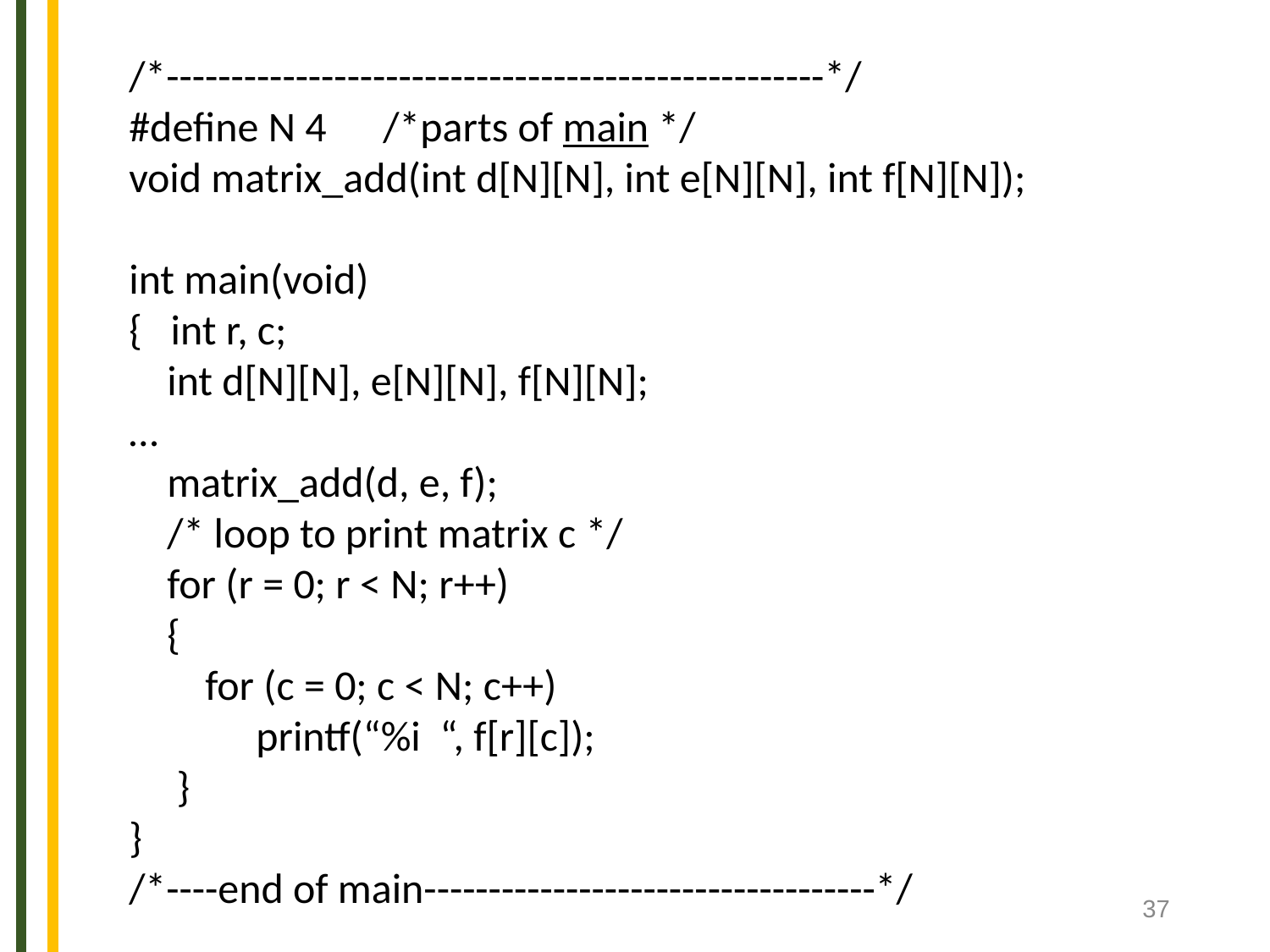

/*---------------------------------------------------*/
#define N 4	/*parts of main */
void matrix_add(int d[N][N], int e[N][N], int f[N][N]);

int main(void)
{   int r, c;
    int d[N][N], e[N][N], f[N][N];
…
    matrix_add(d, e, f);
    /* loop to print matrix c */
    for (r = 0; r < N; r++)
    {
        for (c = 0; c < N; c++)
	printf(“%i  “, f[r][c]);
     }
}
/*----end of main-----------------------------------*/

37